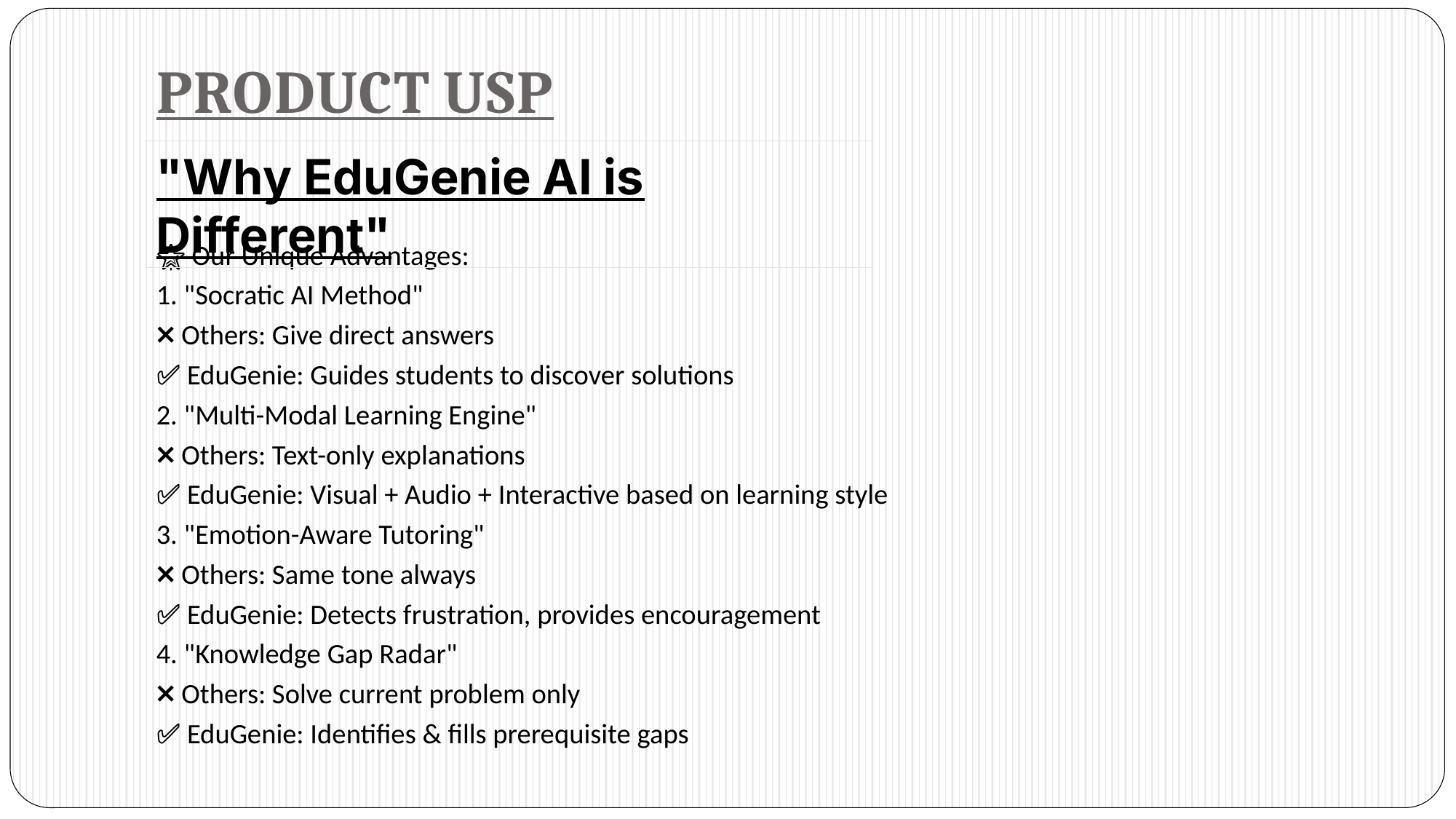

# PRODUCT USP
"Why EduGenie AI is Different"
🌟 Our Unique Advantages:
1. "Socratic AI Method"
❌ Others: Give direct answers
✅ EduGenie: Guides students to discover solutions
2. "Multi-Modal Learning Engine"
❌ Others: Text-only explanations
✅ EduGenie: Visual + Audio + Interactive based on learning style
3. "Emotion-Aware Tutoring"
❌ Others: Same tone always
✅ EduGenie: Detects frustration, provides encouragement
4. "Knowledge Gap Radar"
❌ Others: Solve current problem only
✅ EduGenie: Identifies & fills prerequisite gaps